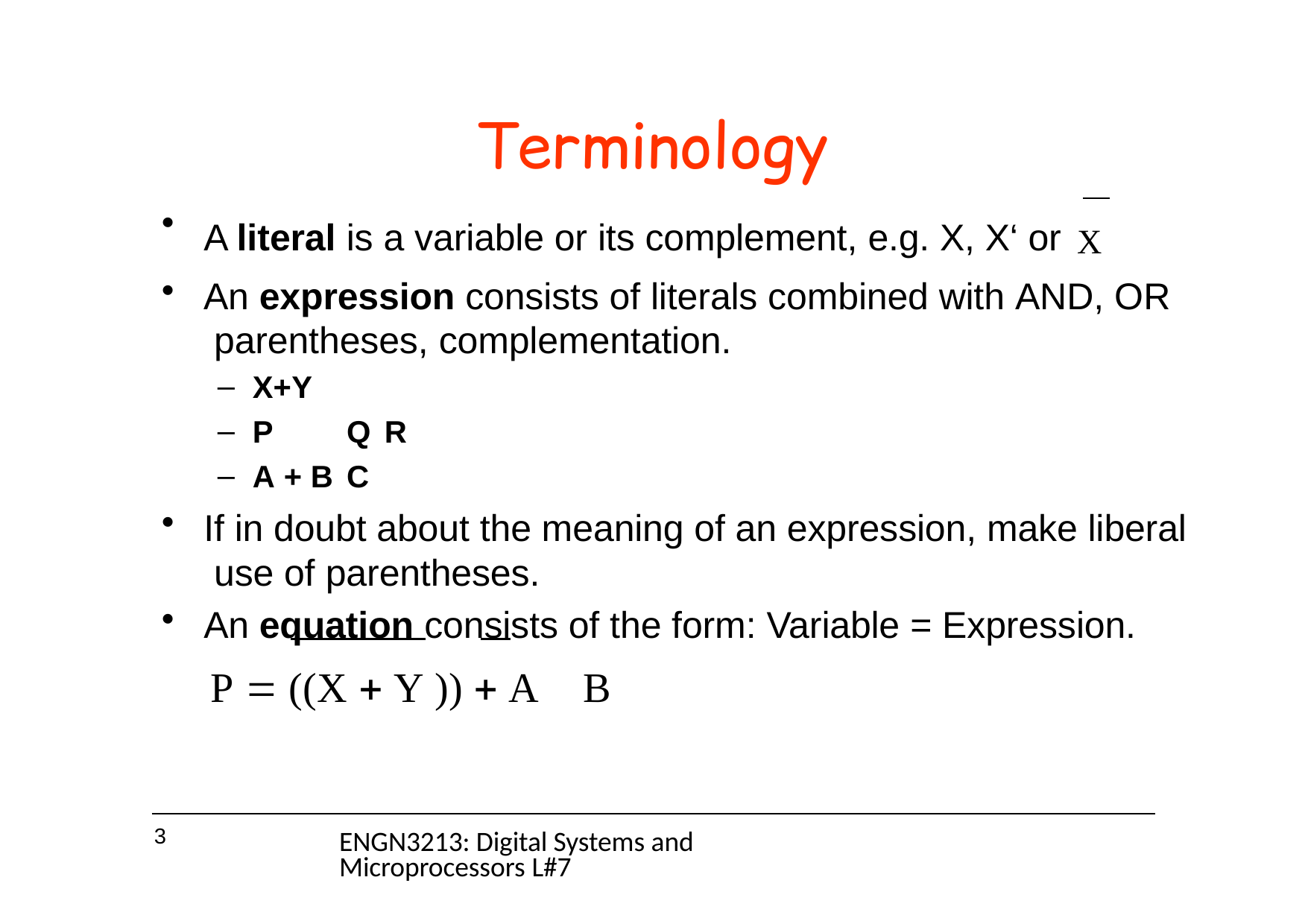

# Terminology
A literal is a variable or its complement, e.g. X, X‘ or X
An expression consists of literals combined with AND, OR  parentheses, complementation.
X+Y
P	Q	R
A + B	C
If in doubt about the meaning of an expression, make liberal  use of parentheses.
An equation consists of the form: Variable = Expression.
P = ((X + Y )) + A	B

3
ENGN3213: Digital Systems and Microprocessors L#7